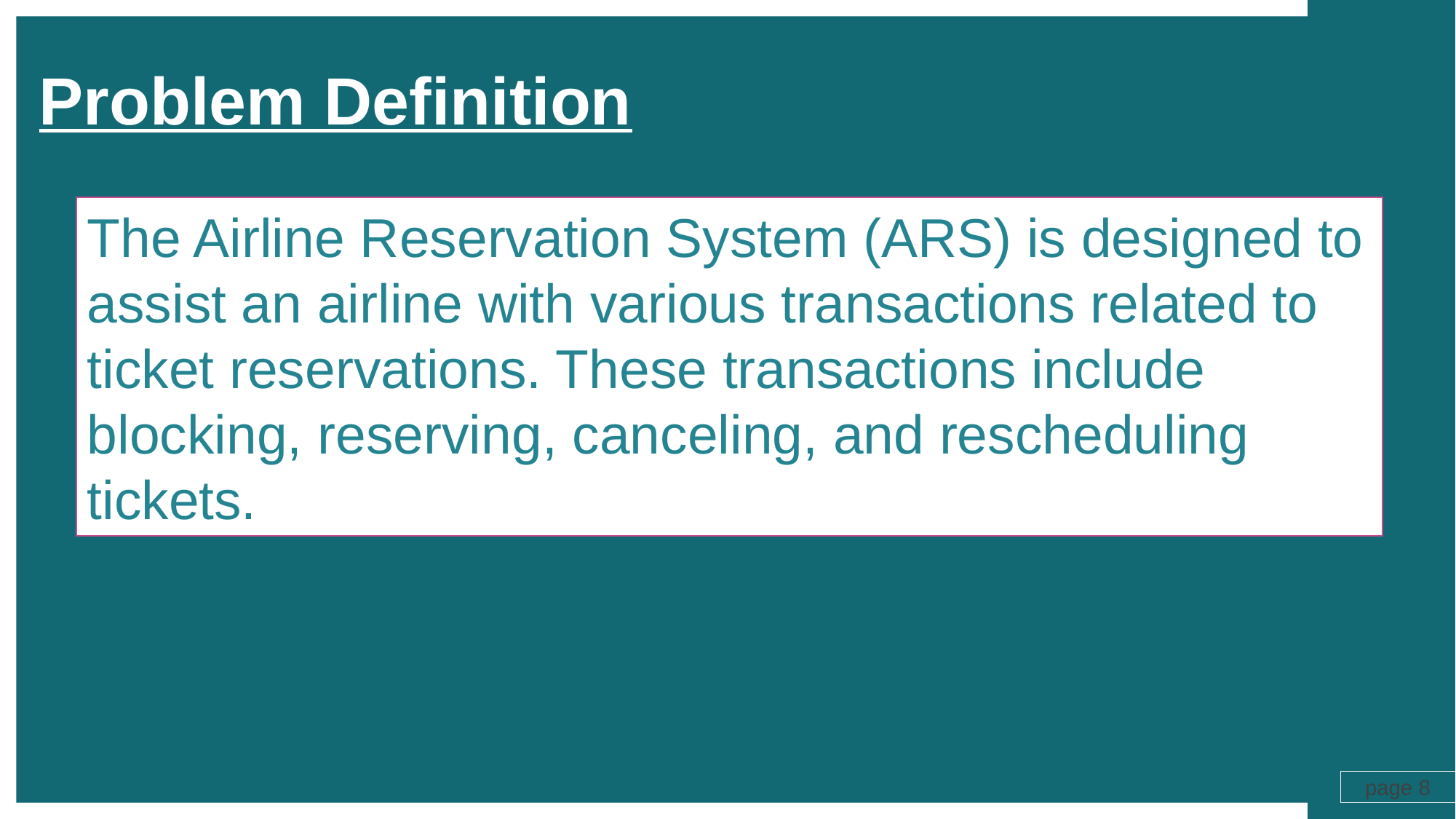

Problem Definition
.
The Airline Reservation System (ARS) is designed to assist an airline with various transactions related to ticket reservations. These transactions include blocking, reserving, canceling, and rescheduling tickets.
page 8